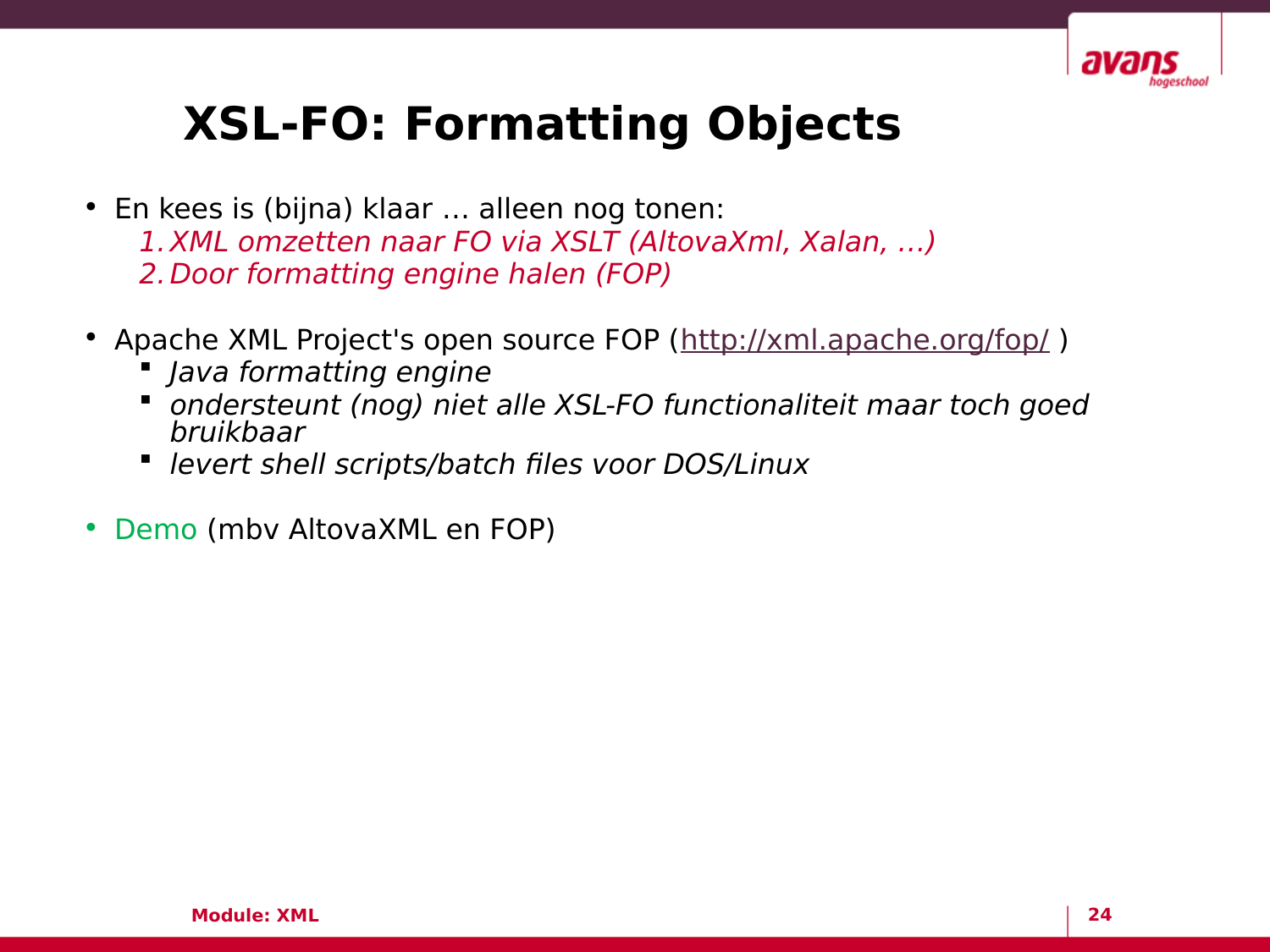

# XSL-FO: Formatting Objects
En kees is (bijna) klaar … alleen nog tonen:
XML omzetten naar FO via XSLT (AltovaXml, Xalan, …)
Door formatting engine halen (FOP)

Apache XML Project's open source FOP (http://xml.apache.org/fop/ )
Java formatting engine
ondersteunt (nog) niet alle XSL-FO functionaliteit maar toch goed bruikbaar
levert shell scripts/batch files voor DOS/Linux

Demo (mbv AltovaXML en FOP)
24